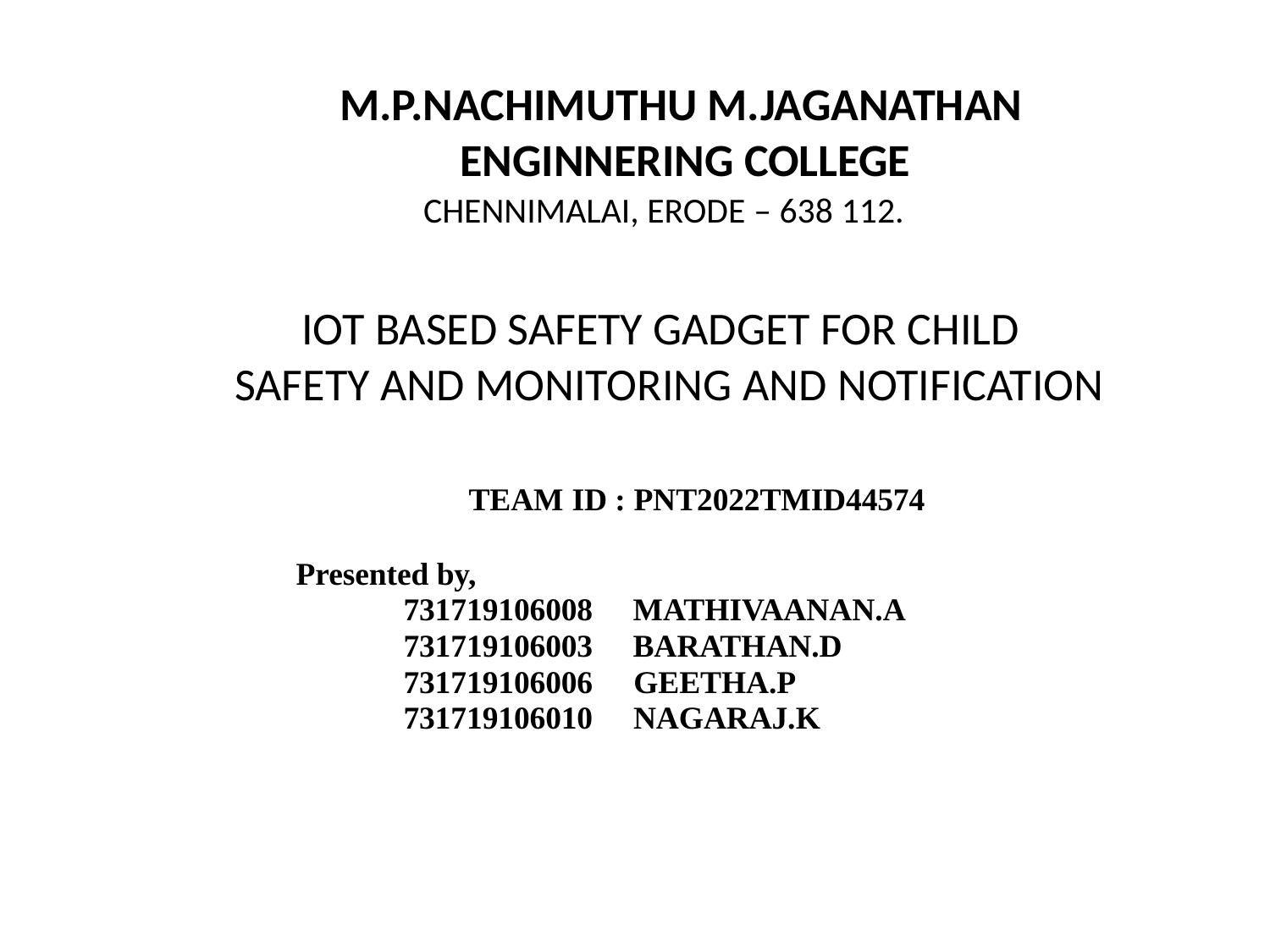

# M.P.NACHIMUTHU M.JAGANATHAN  ENGINNERING COLLEGE
CHENNIMALAI, ERODE – 638 112.
IOT BASED SAFETY GADGET FOR CHILD  SAFETY AND MONITORING AND NOTIFICATION

TEAM ID : PNT2022TMID44574

Presented by,
| 731719106008 | MATHIVAANAN.A |
| --- | --- |
| 731719106003 | BARATHAN.D |
| 731719106006 | GEETHA.P |
| 731719106010 | NAGARAJ.K |